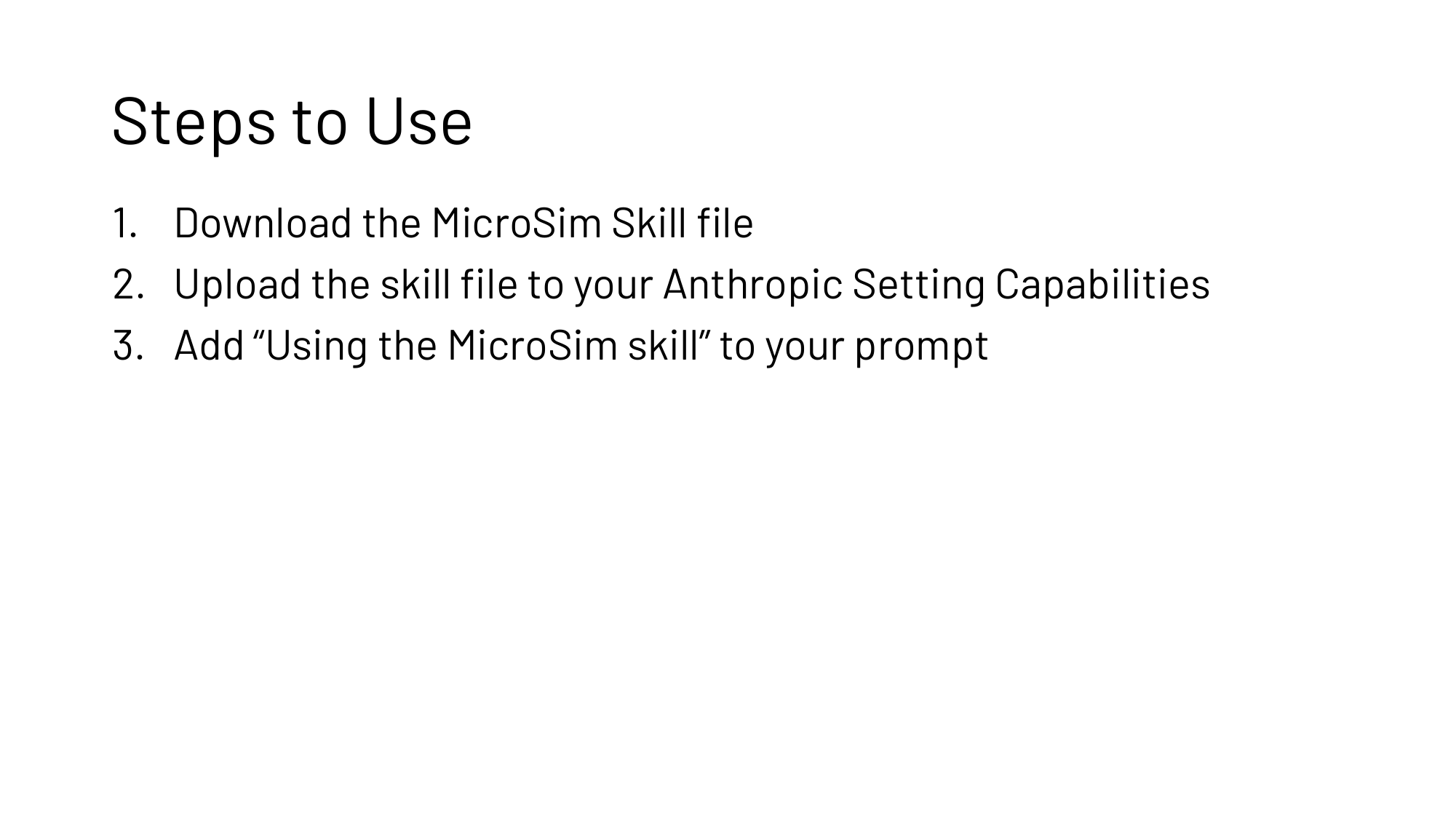

# Steps to Use
Download the MicroSim Skill file
Upload the skill file to your Anthropic Setting Capabilities
Add “Using the MicroSim skill” to your prompt